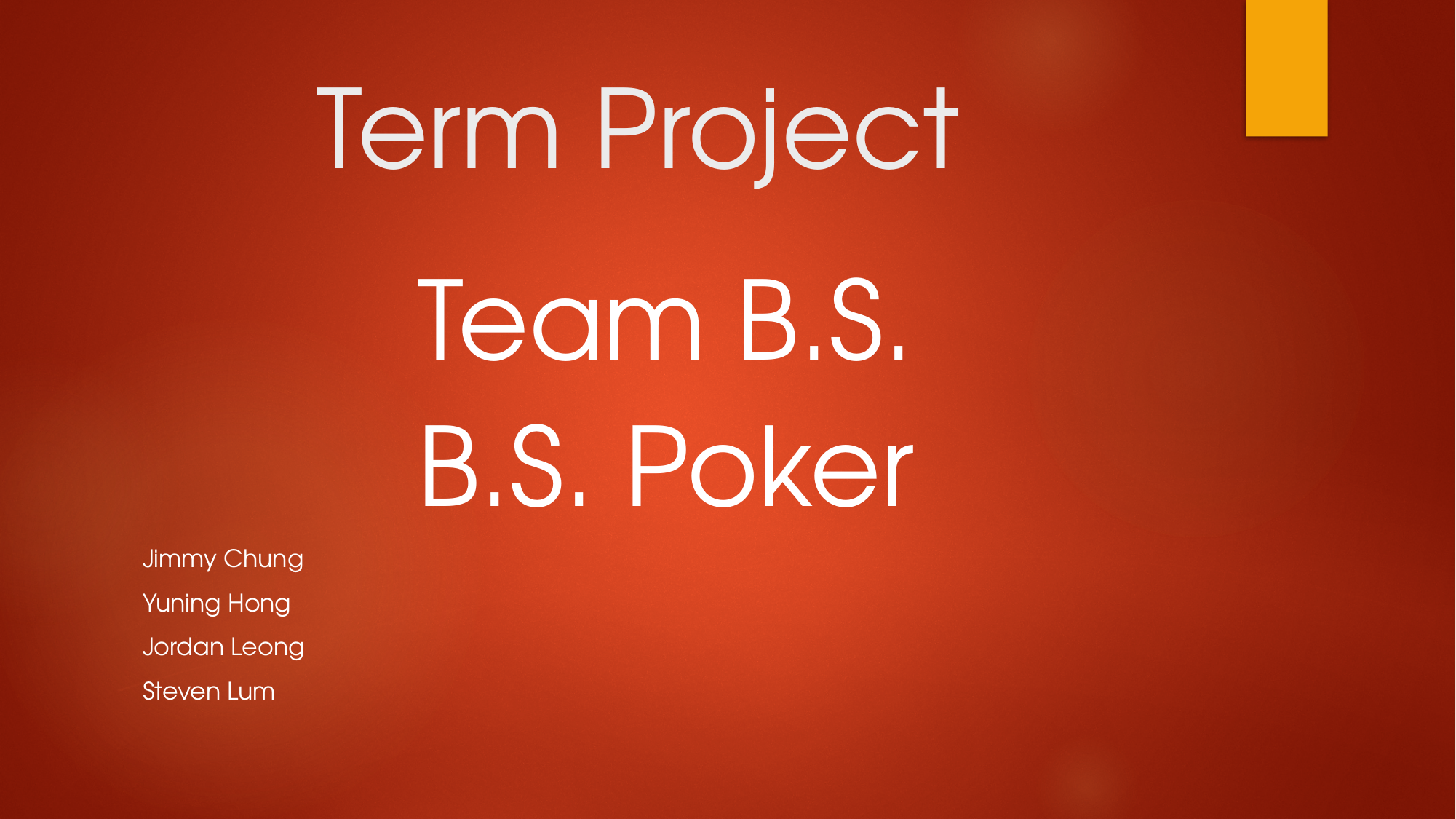

# Term Project
Team B.S.
B.S. Poker
Jimmy Chung
Yuning Hong
Jordan Leong
Steven Lum